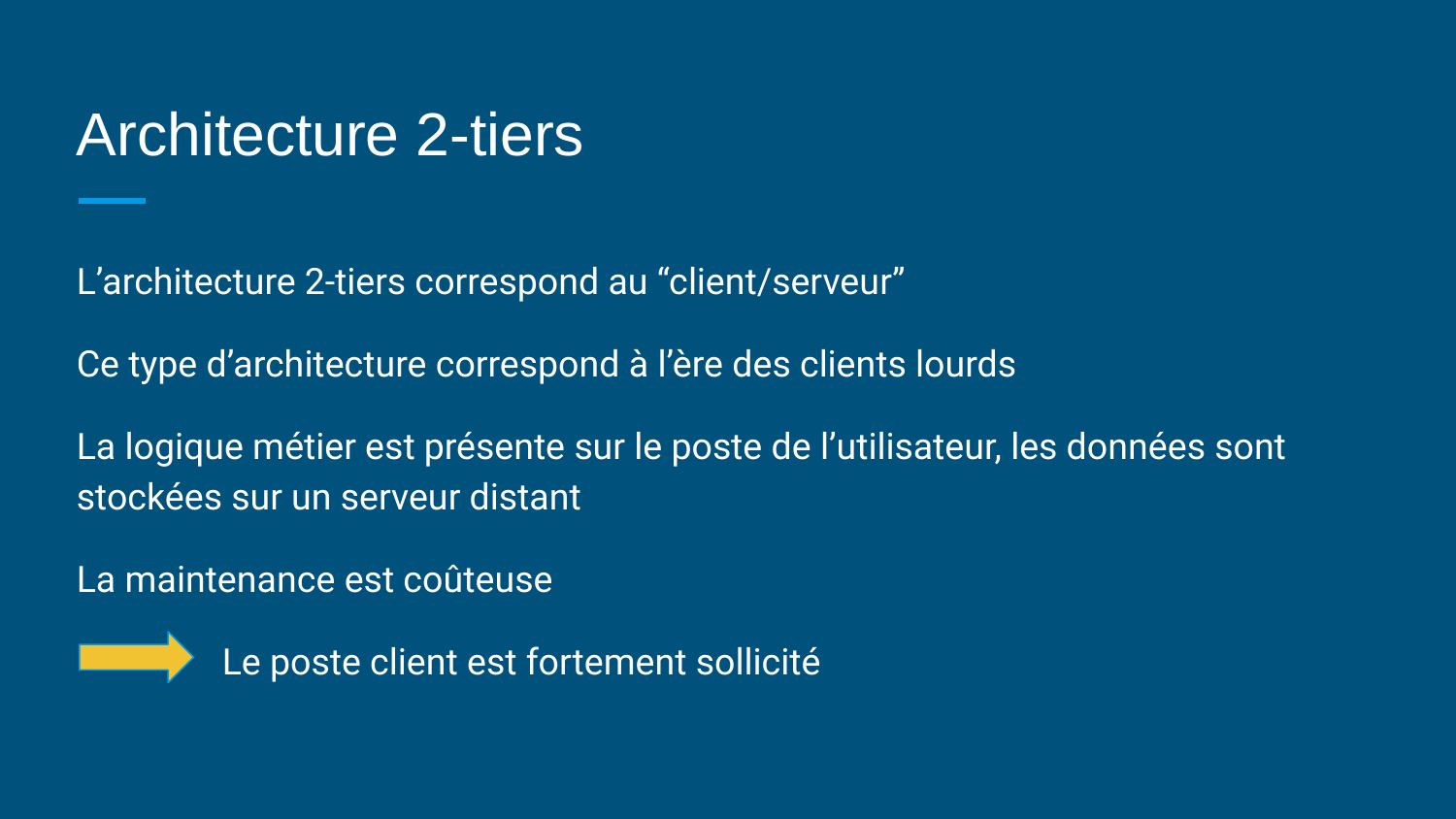

# Architecture 2-tiers
L’architecture 2-tiers correspond au “client/serveur”
Ce type d’architecture correspond à l’ère des clients lourds
La logique métier est présente sur le poste de l’utilisateur, les données sont stockées sur un serveur distant
La maintenance est coûteuse
Le poste client est fortement sollicité